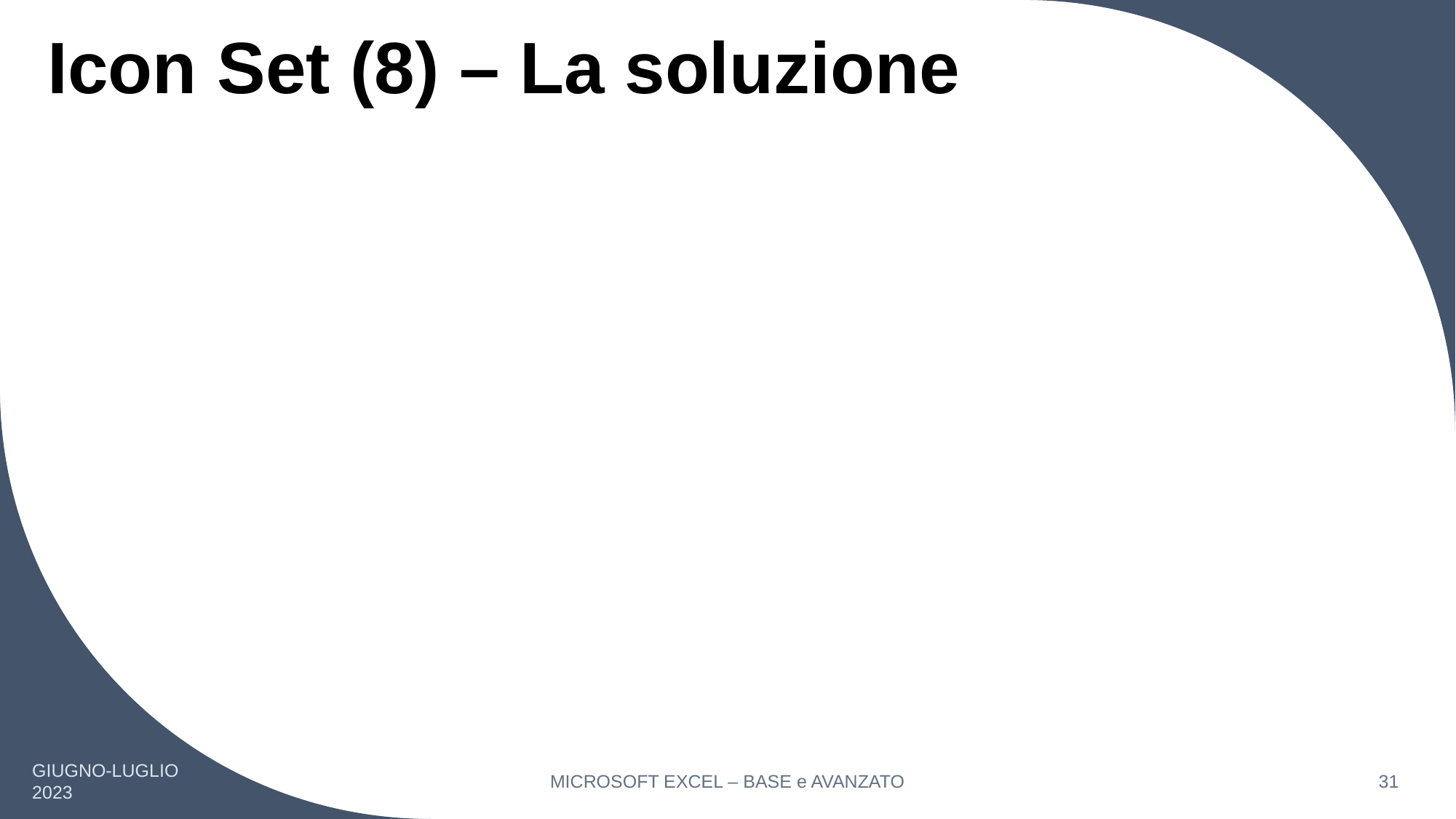

# Icon Set (8) – La soluzione

GIUGNO-LUGLIO 2023
MICROSOFT EXCEL – BASE e AVANZATO
31